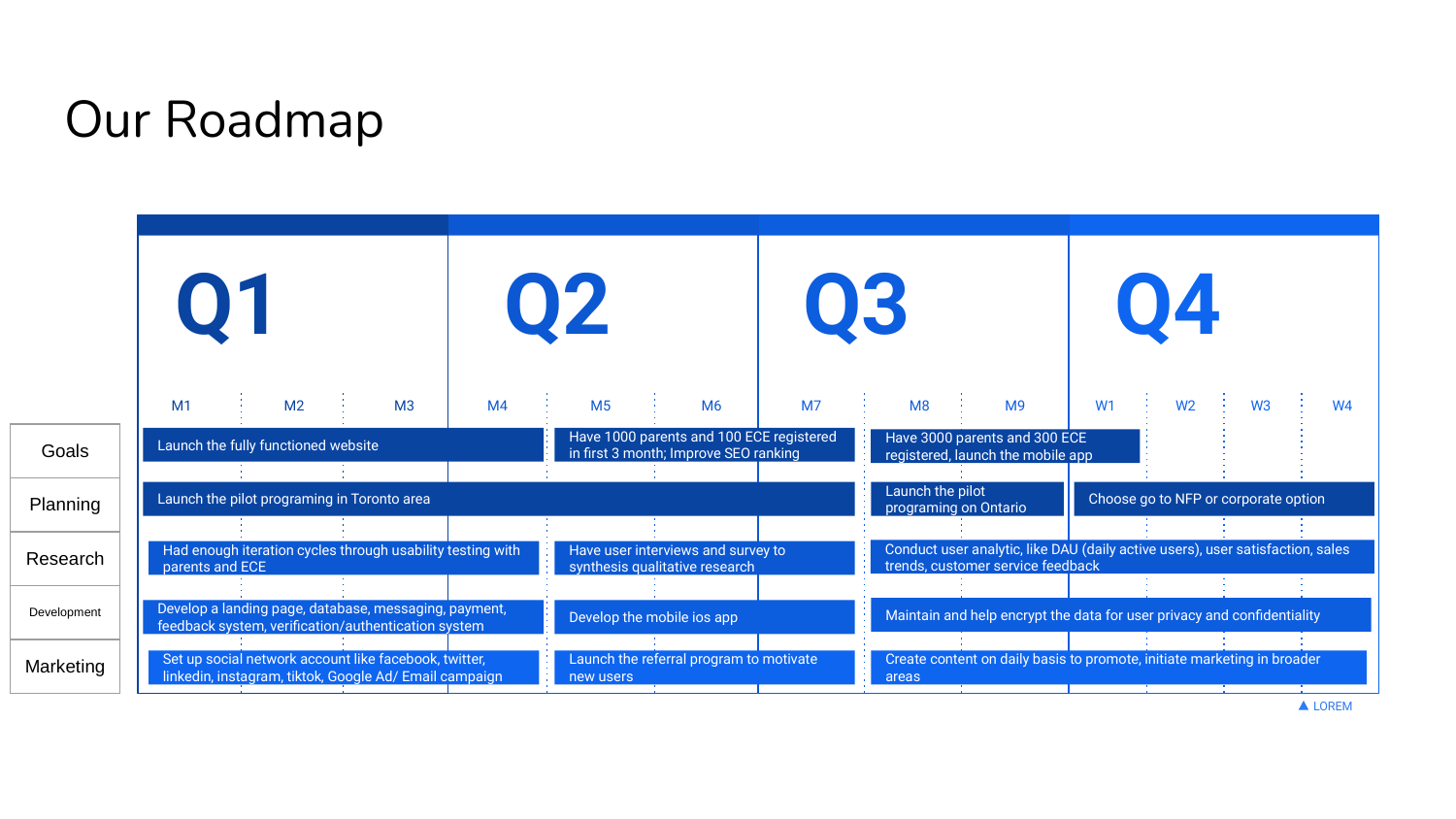

# Our Roadmap

Q1
M1
M2
M3

Q2
M4
M5
M6

Q3
M7
M8
M9

Q4
W1
W2
W3
W4
| Goals |
| --- |
| Planning |
| Research |
| Development |
| Marketing |
Launch the fully functioned website
Have 1000 parents and 100 ECE registered in first 3 month; Improve SEO ranking
Have 3000 parents and 300 ECE registered, launch the mobile app

Launch the pilot programing in Toronto area
Launch the pilot programing on Ontario
Choose go to NFP or corporate option
Conduct user analytic, like DAU (daily active users), user satisfaction, sales trends, customer service feedback
Had enough iteration cycles through usability testing with parents and ECE
Have user interviews and survey to synthesis qualitative research
Maintain and help encrypt the data for user privacy and confidentiality
Develop a landing page, database, messaging, payment, feedback system, verification/authentication system
Develop the mobile ios app
Set up social network account like facebook, twitter, linkedin, instagram, tiktok, Google Ad/ Email campaign
Launch the referral program to motivate new users
Create content on daily basis to promote, initiate marketing in broader areas
LOREM